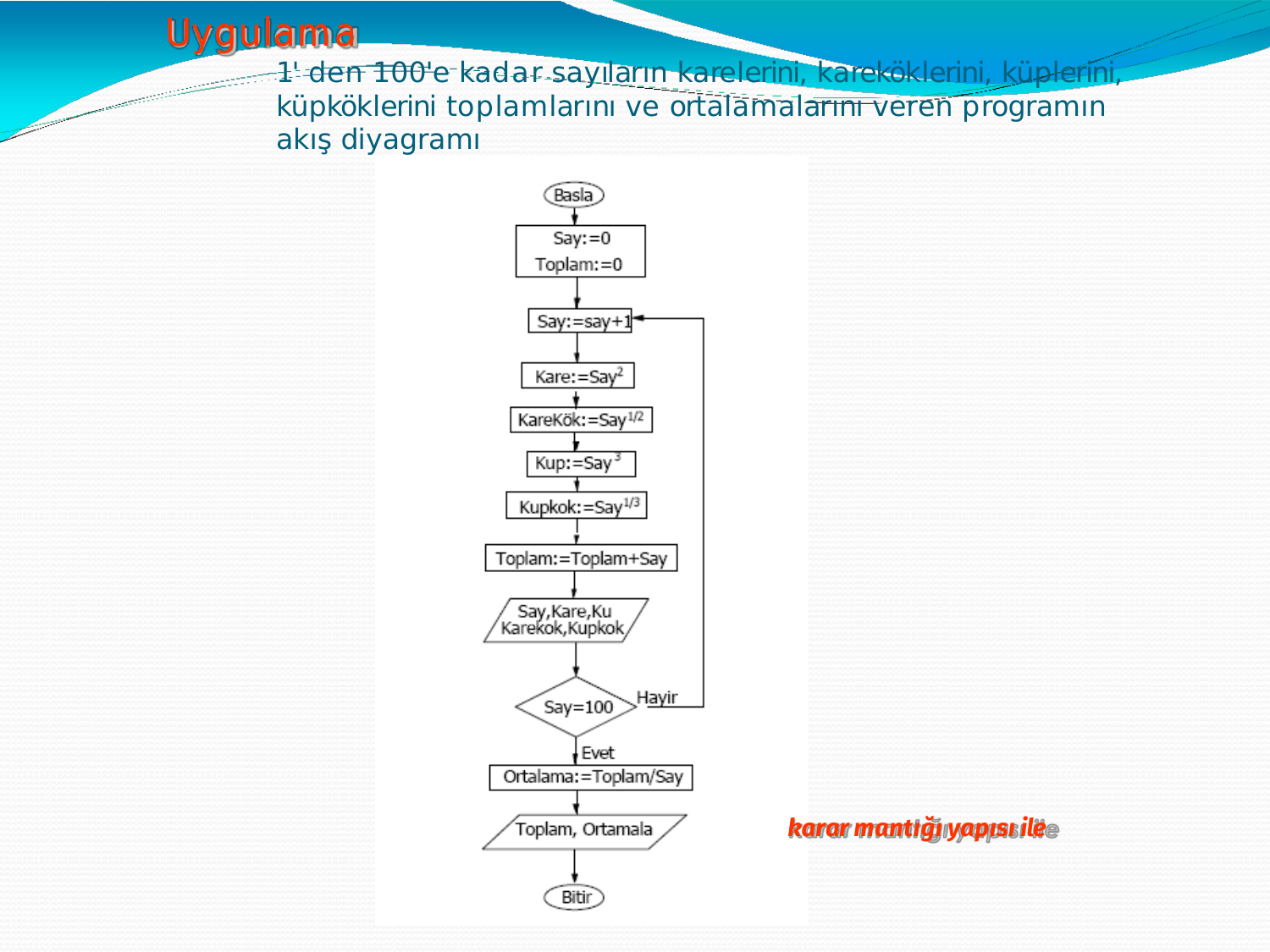

# Uygulama
1' den 100'e kadar sayıların karelerini, kareköklerini, küplerini, küpköklerini toplamlarını ve ortalamalarını veren programın akış diyagramı

karar mantığı yapısı ile